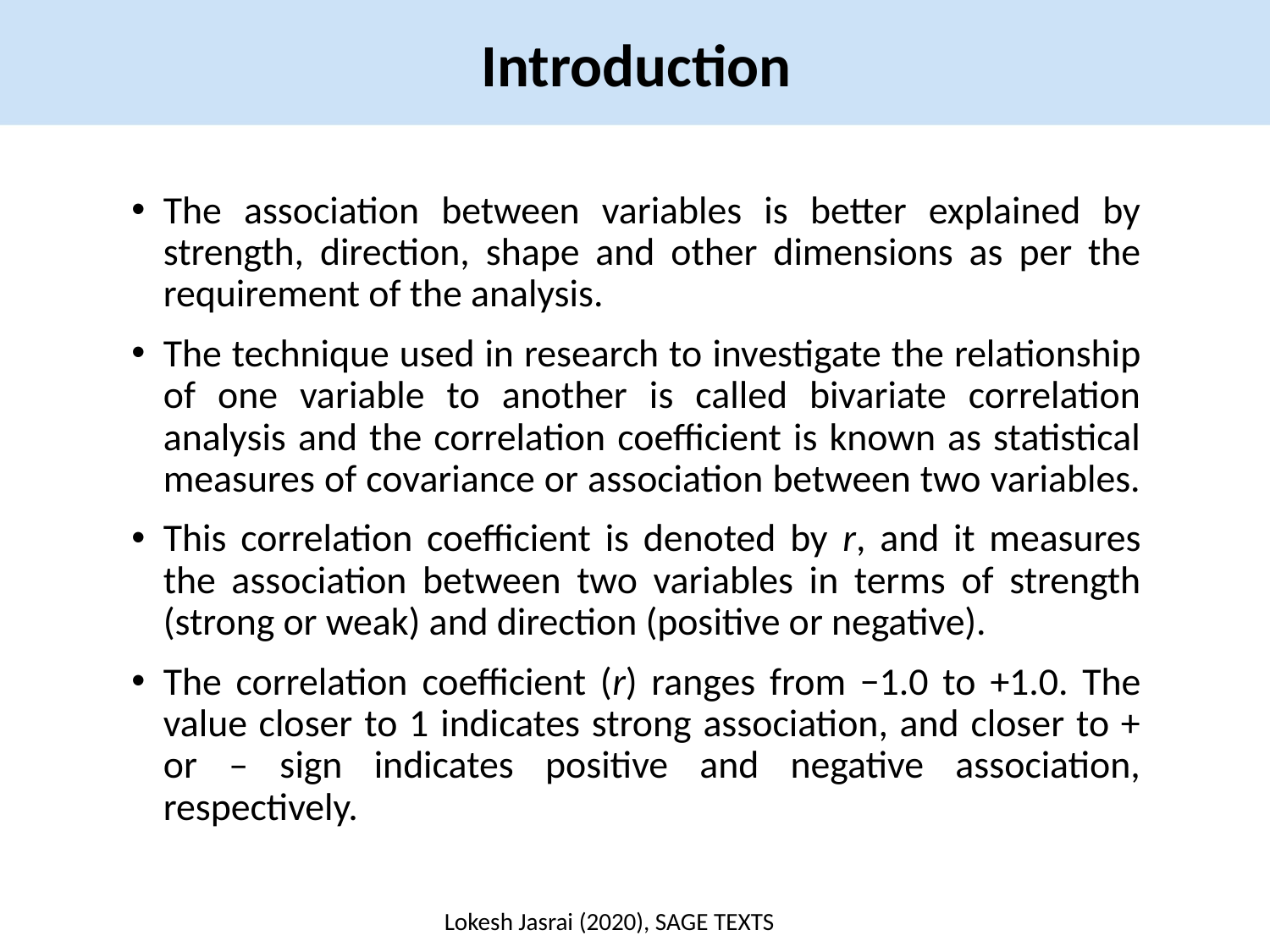

Introduction
The association between variables is better explained by strength, direction, shape and other dimensions as per the requirement of the analysis.
The technique used in research to investigate the relationship of one variable to another is called bivariate correlation analysis and the correlation coefficient is known as statistical measures of covariance or association between two variables.
This correlation coefficient is denoted by r, and it measures the association between two variables in terms of strength (strong or weak) and direction (positive or negative).
The correlation coefficient (r) ranges from −1.0 to +1.0. The value closer to 1 indicates strong association, and closer to + or – sign indicates positive and negative association, respectively.
Lokesh Jasrai (2020), SAGE TEXTS